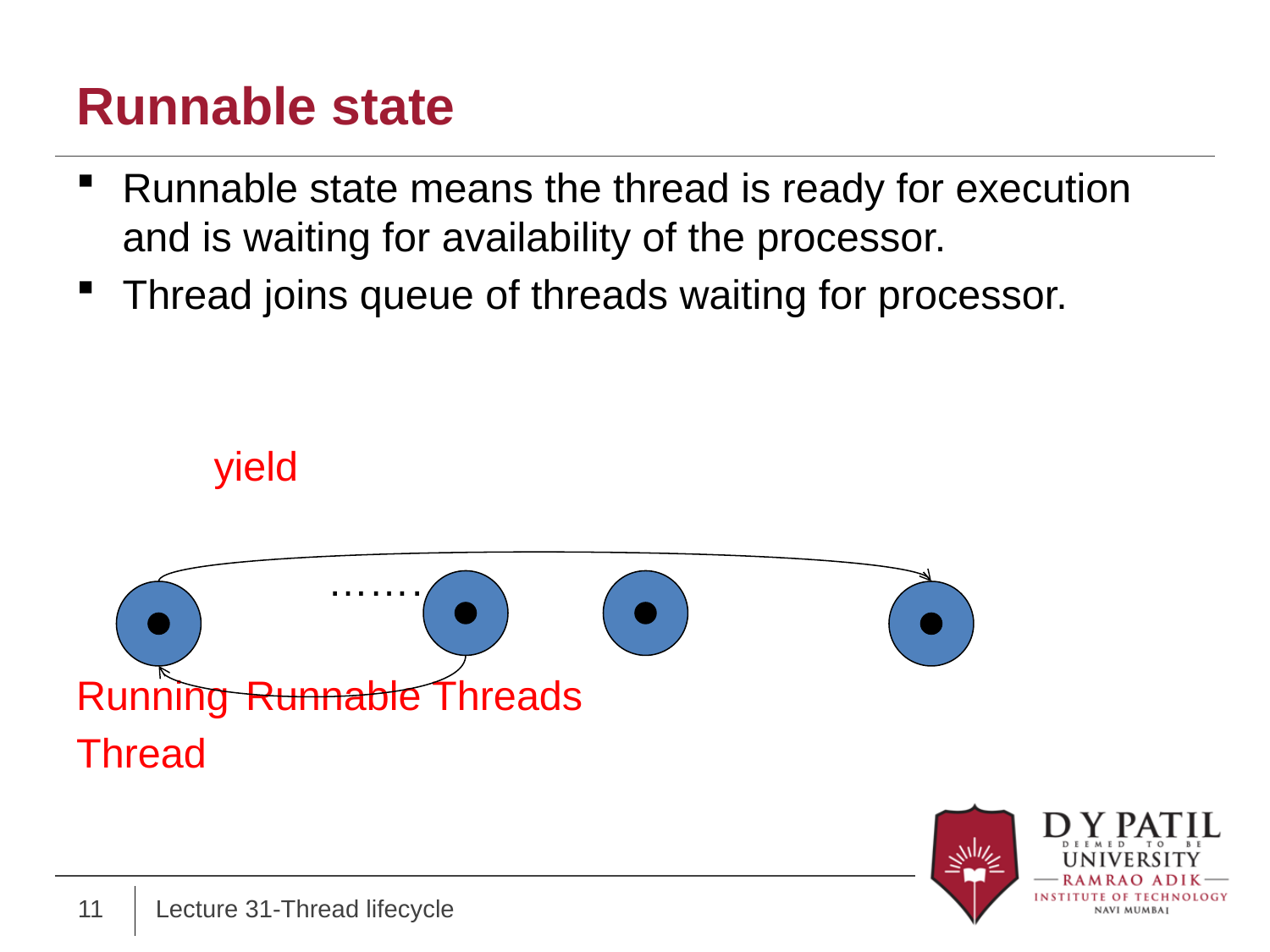

# Runnable state
Runnable state means the thread is ready for execution and is waiting for availability of the processor.
Thread joins queue of threads waiting for processor.

				        yield

				                  ………….

Running 				Runnable Threads
Thread

11
Lecture 31-Thread lifecycle